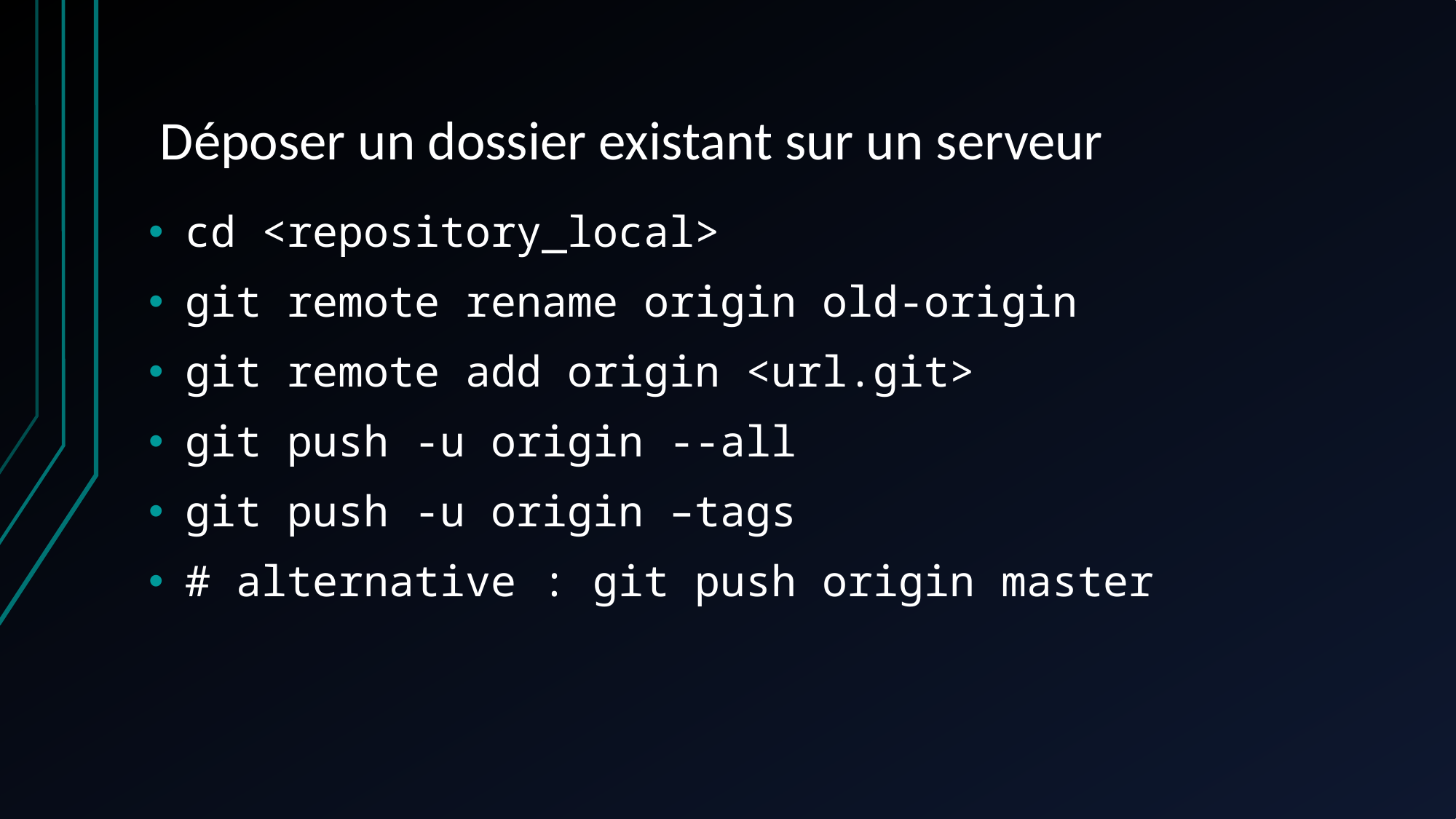

# Déposer un dossier existant sur un serveur
cd <repository_local>
git remote rename origin old-origin
git remote add origin <url.git>
git push -u origin --all
git push -u origin –tags
# alternative : git push origin master